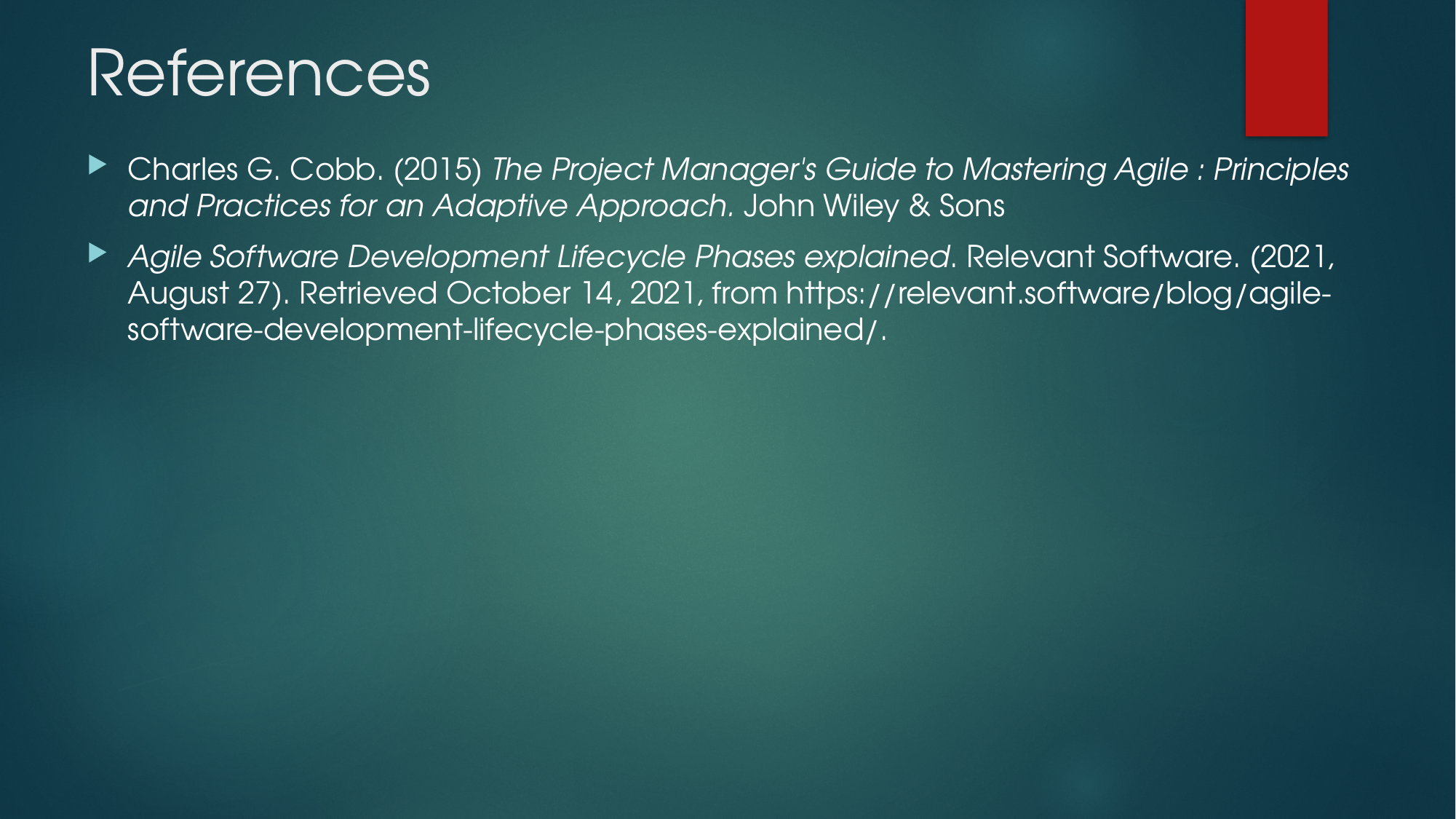

# References
Charles G. Cobb. (2015) The Project Manager's Guide to Mastering Agile : Principles and Practices for an Adaptive Approach. John Wiley & Sons
Agile Software Development Lifecycle Phases explained. Relevant Software. (2021, August 27). Retrieved October 14, 2021, from https://relevant.software/blog/agile-software-development-lifecycle-phases-explained/.